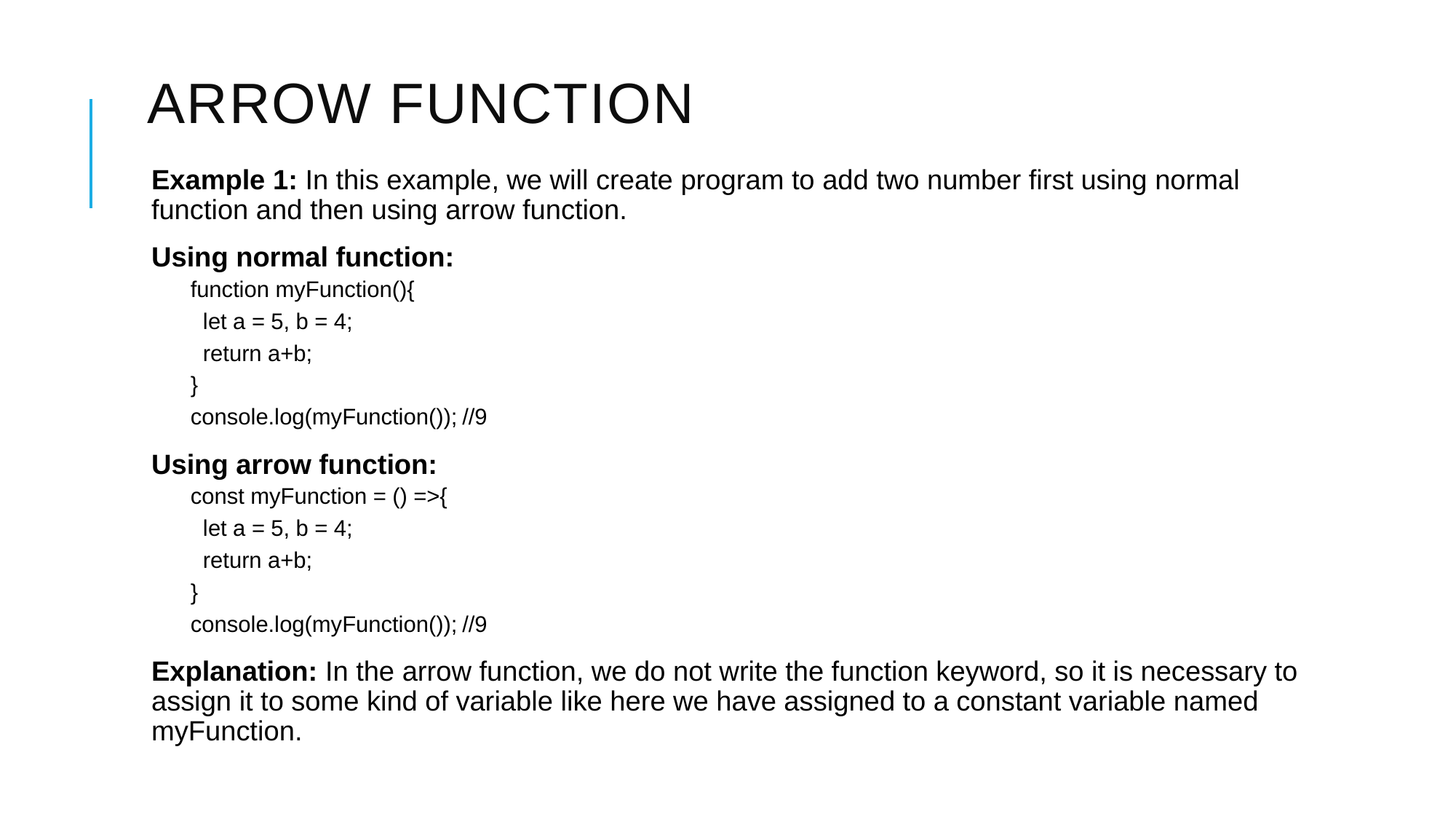

# Arrow Function
Example 1: In this example, we will create program to add two number first using normal function and then using arrow function.
Using normal function:
function myFunction(){
  let a = 5, b = 4;
  return a+b;
}
console.log(myFunction());	//9
Using arrow function:
const myFunction = () =>{
  let a = 5, b = 4;
  return a+b;
}
console.log(myFunction());	//9
Explanation: In the arrow function, we do not write the function keyword, so it is necessary to assign it to some kind of variable like here we have assigned to a constant variable named myFunction.